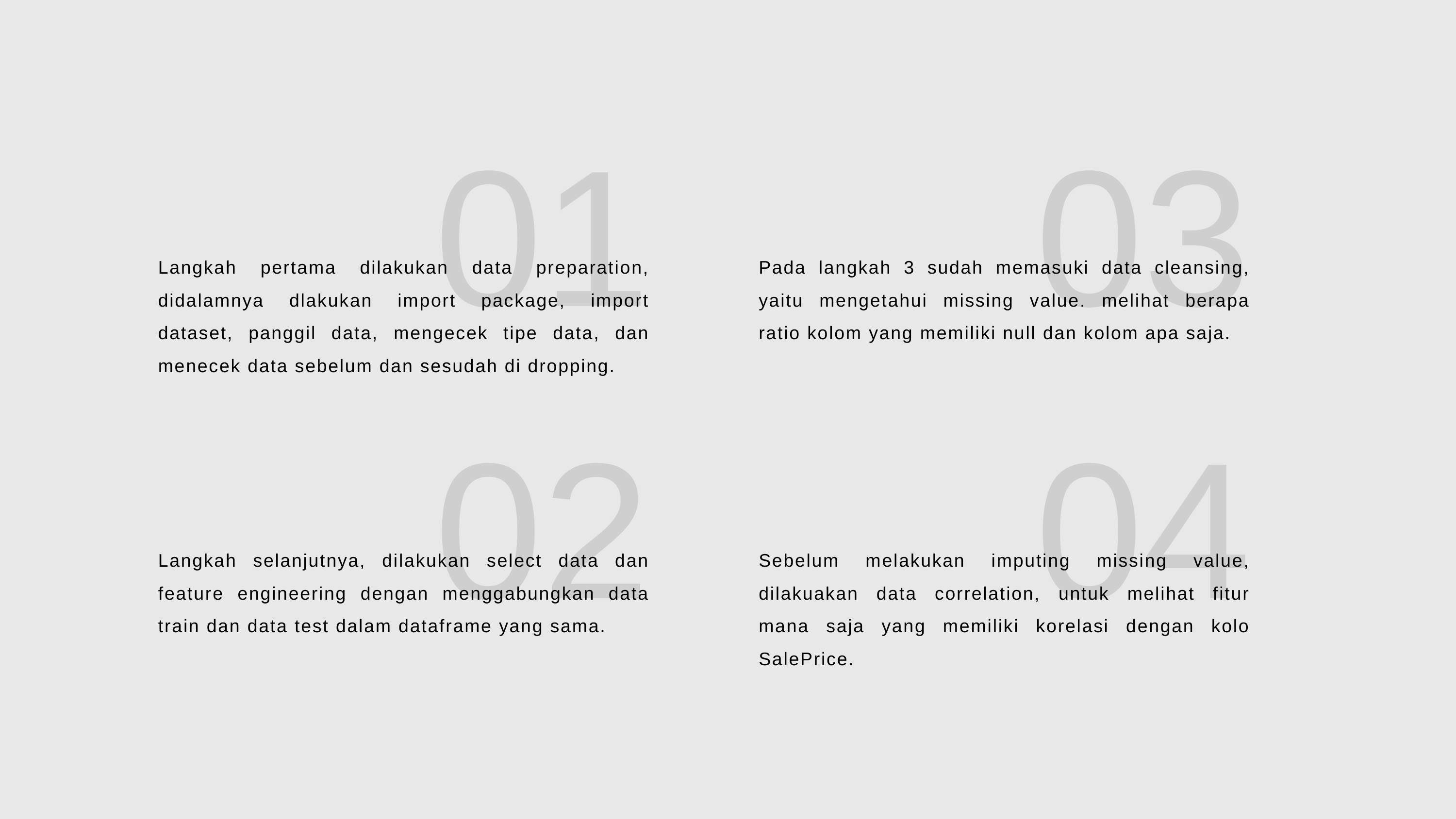

01
03
Langkah pertama dilakukan data preparation, didalamnya dlakukan import package, import dataset, panggil data, mengecek tipe data, dan menecek data sebelum dan sesudah di dropping.
Pada langkah 3 sudah memasuki data cleansing, yaitu mengetahui missing value. melihat berapa ratio kolom yang memiliki null dan kolom apa saja.
02
04
Langkah selanjutnya, dilakukan select data dan feature engineering dengan menggabungkan data train dan data test dalam dataframe yang sama.
Sebelum melakukan imputing missing value, dilakuakan data correlation, untuk melihat fitur mana saja yang memiliki korelasi dengan kolo SalePrice.